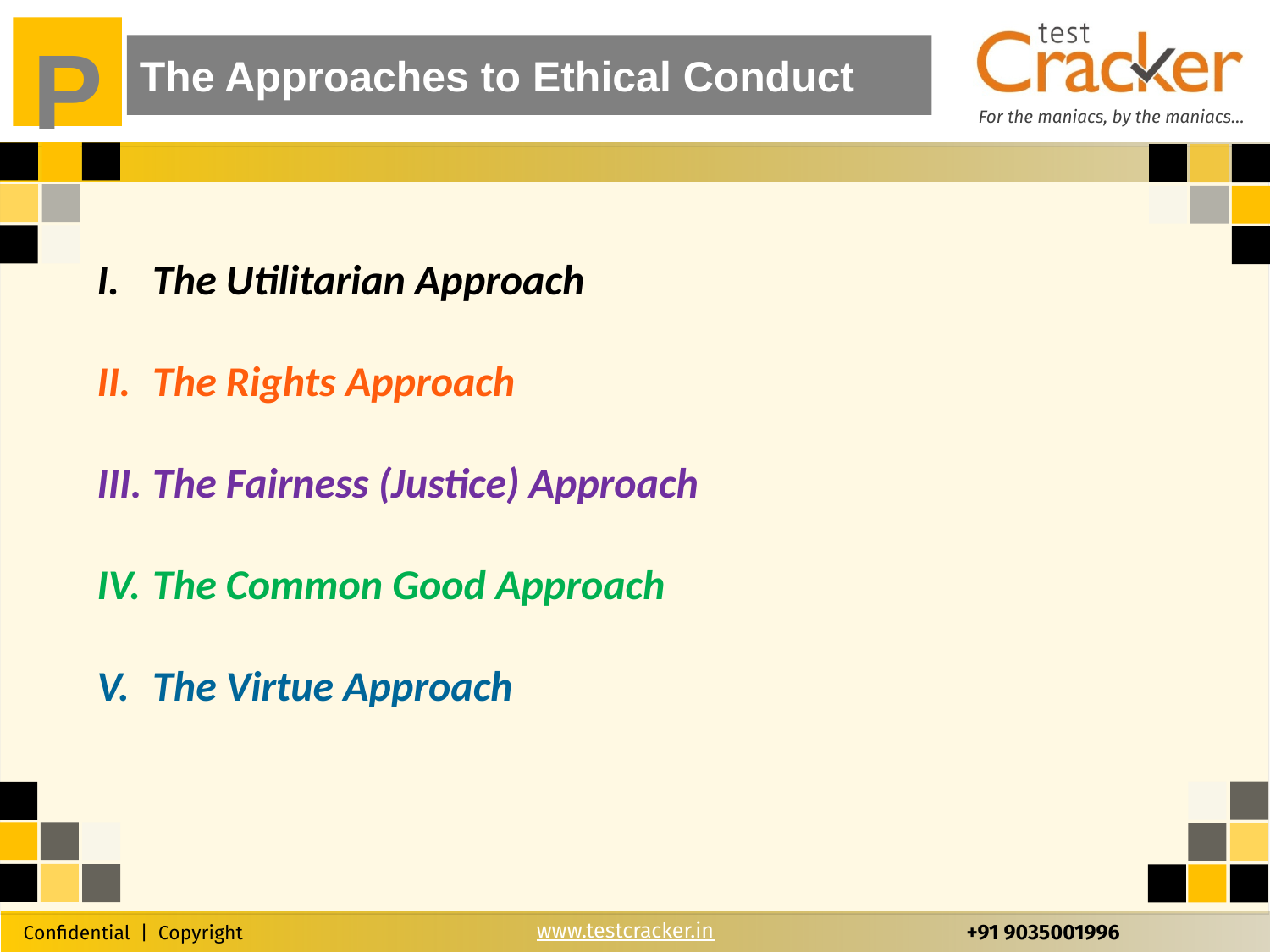

The Approaches to Ethical Conduct
The Utilitarian Approach
The Rights Approach
The Fairness (Justice) Approach
The Common Good Approach
The Virtue Approach